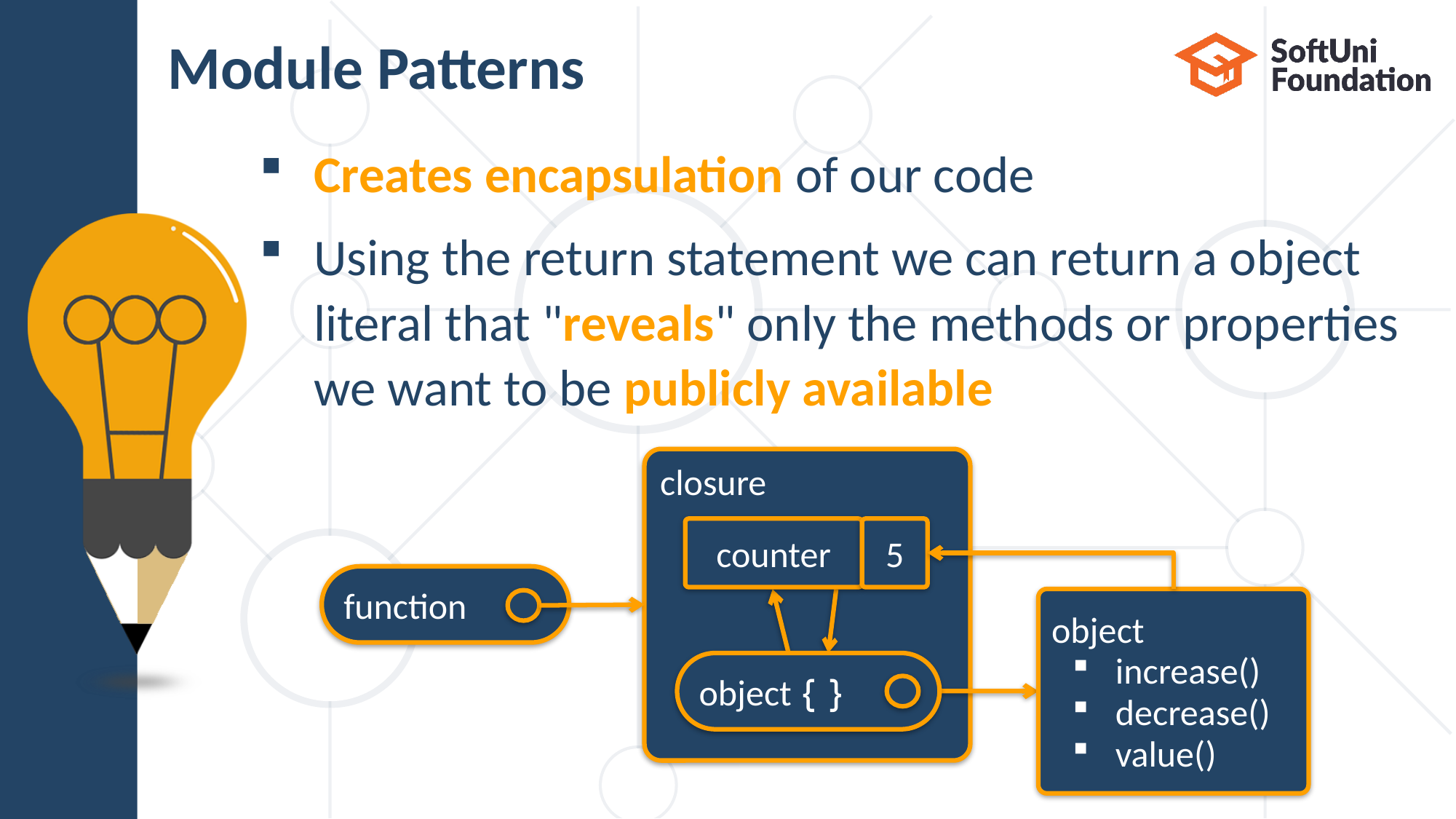

# Module Patterns
Creates encapsulation of our code
Using the return statement we can return a object
literal that "reveals" only the methods or properties we want to be publicly available
closure
counter
5
function

object
increase()
decrease()
value()
object { }